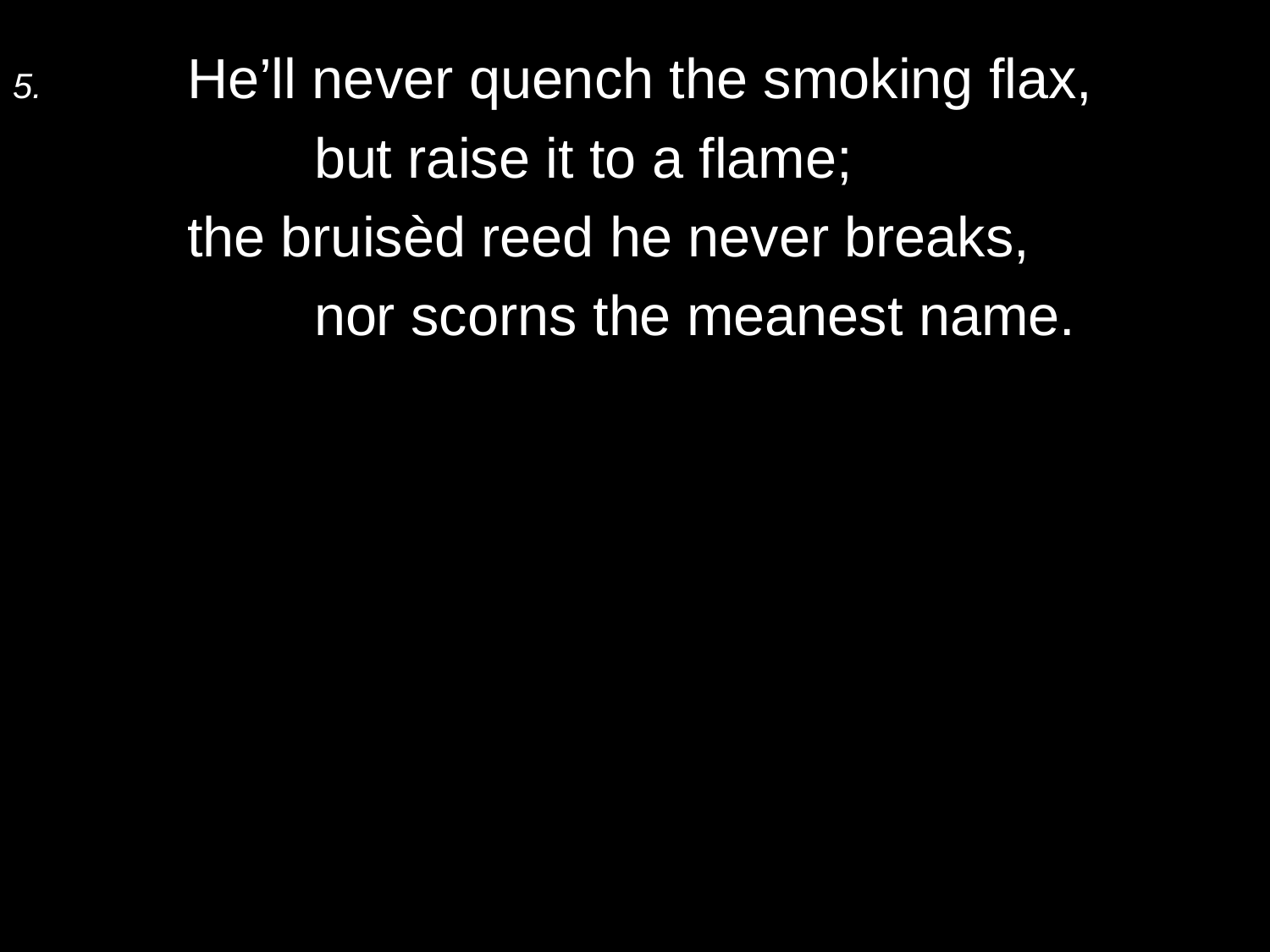

5.	He’ll never quench the smoking flax,
		but raise it to a flame;
	the bruisèd reed he never breaks,
		nor scorns the meanest name.